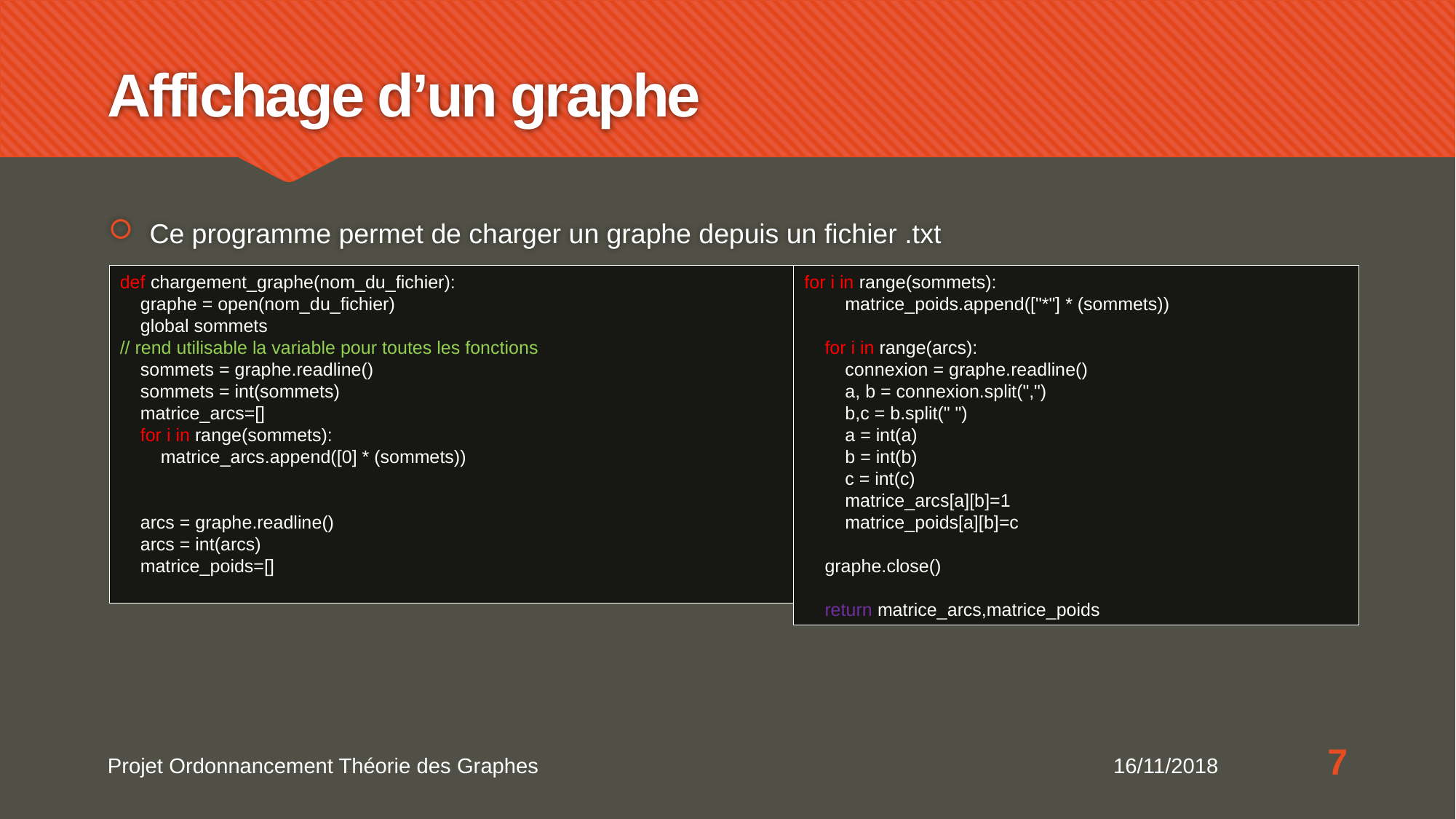

# Affichage d’un graphe
Ce programme permet de charger un graphe depuis un fichier .txt
def chargement_graphe(nom_du_fichier):
    graphe = open(nom_du_fichier)
    global sommets
// rend utilisable la variable pour toutes les fonctions
    sommets = graphe.readline()
    sommets = int(sommets)
    matrice_arcs=[]
    for i in range(sommets):
        matrice_arcs.append([0] * (sommets))

    arcs = graphe.readline()
    arcs = int(arcs)
    matrice_poids=[]

for i in range(sommets):
        matrice_poids.append(["*"] * (sommets))

    for i in range(arcs):
        connexion = graphe.readline()
        a, b = connexion.split(",")
        b,c = b.split(" ")
        a = int(a)
        b = int(b)
        c = int(c)
        matrice_arcs[a][b]=1
        matrice_poids[a][b]=c

    graphe.close()

    return matrice_arcs,matrice_poids
7
Projet Ordonnancement Théorie des Graphes
16/11/2018